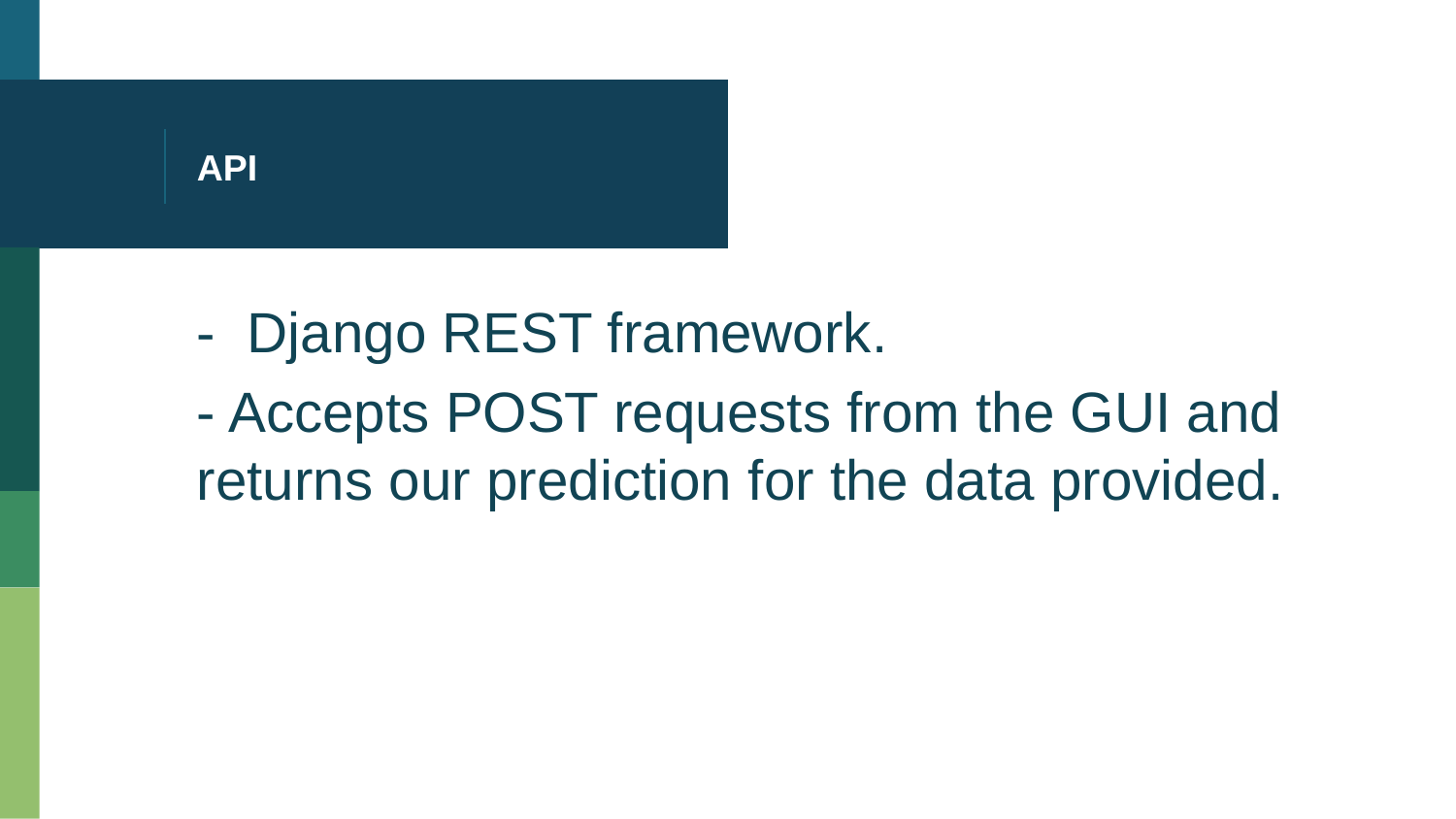

# API
-  Django REST framework.
- Accepts POST requests from the GUI and returns our prediction for the data provided.